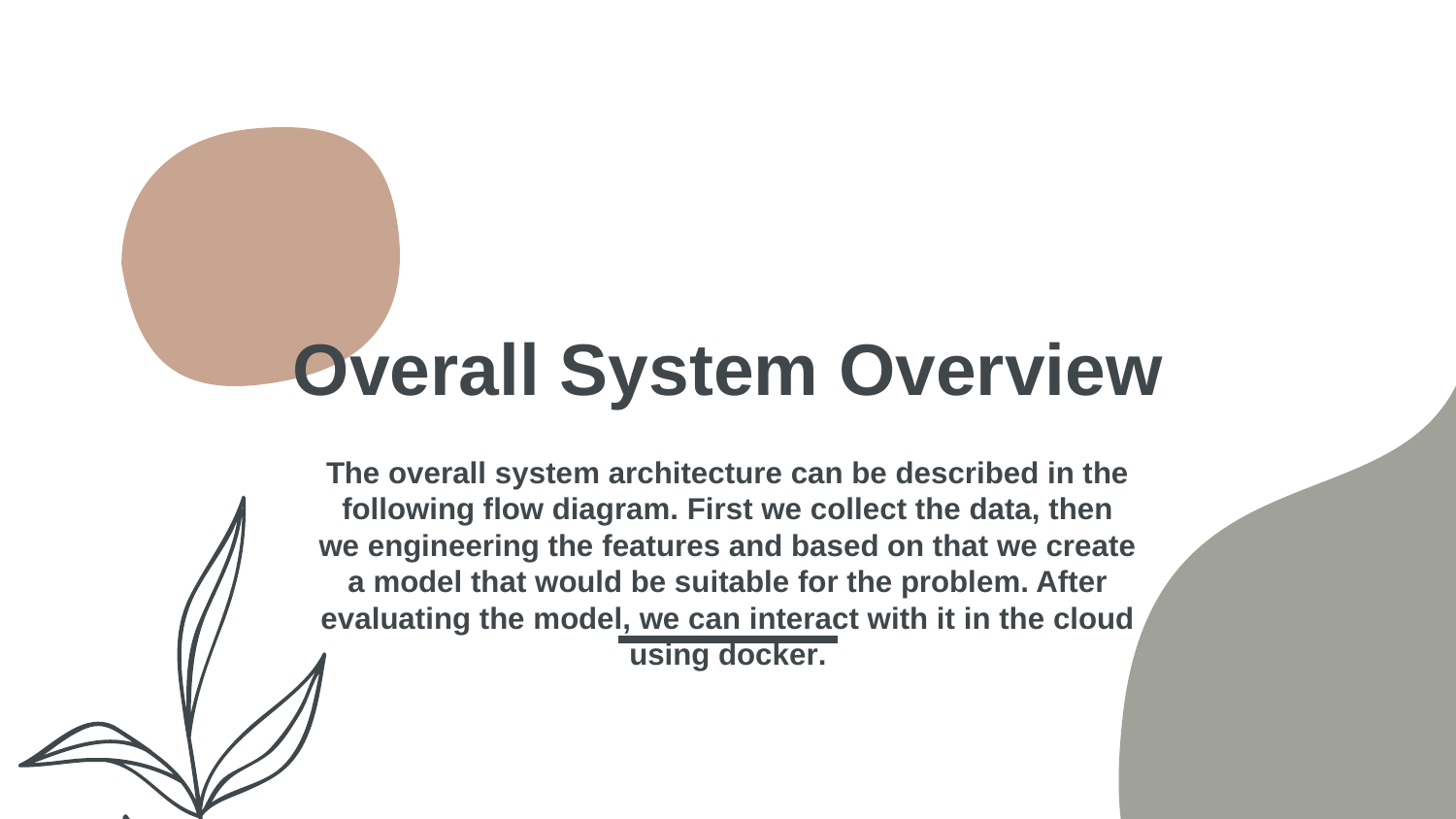

# Overall System Overview
The overall system architecture can be described in the following flow diagram. First we collect the data, then we engineering the features and based on that we create a model that would be suitable for the problem. After evaluating the model, we can interact with it in the cloud using docker.